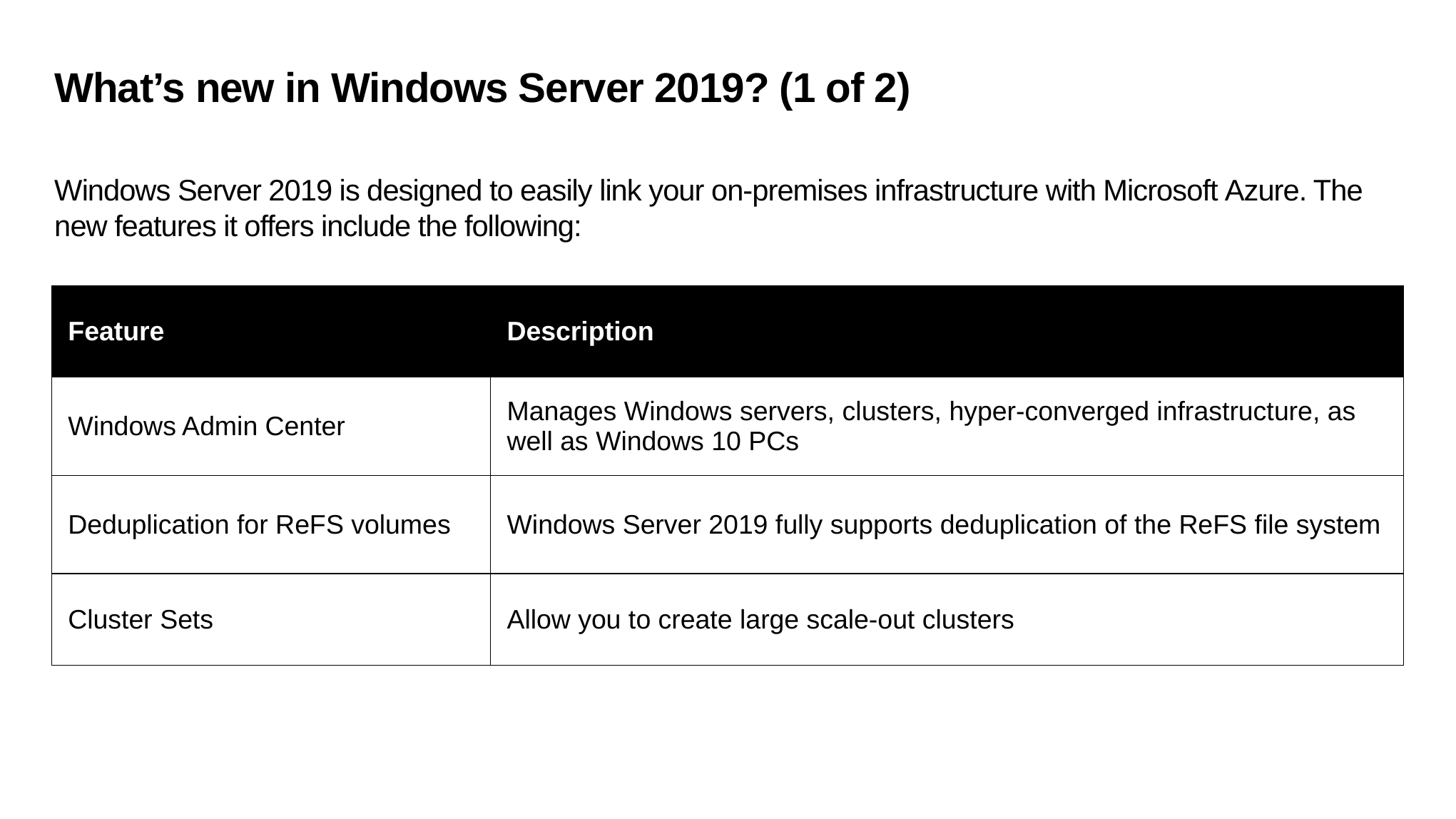

# What’s new in Windows Server 2019? (1 of 2)
Windows Server 2019 is designed to easily link your on-premises infrastructure with Microsoft Azure. The new features it offers include the following:
| Feature | Description |
| --- | --- |
| Windows Admin Center | Manages Windows servers, clusters, hyper-converged infrastructure, as well as Windows 10 PCs |
| Deduplication for ReFS volumes | Windows Server 2019 fully supports deduplication of the ReFS file system |
| Cluster Sets | Allow you to create large scale-out clusters |